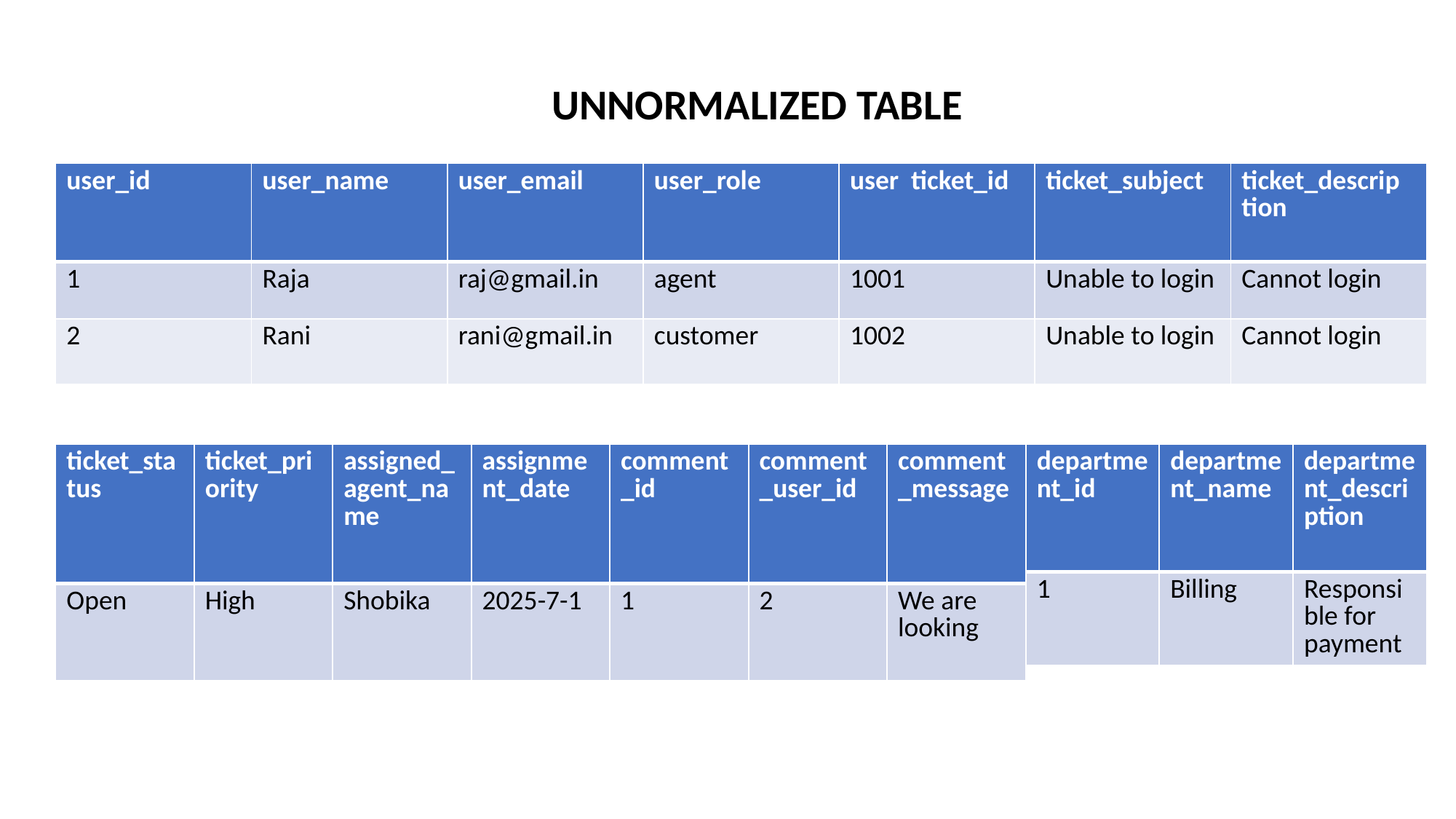

| UNNORMALIZED TABLE |
| --- |
| user\_id | user\_name | user\_email | user\_role | user ticket\_id | ticket\_subject | ticket\_description |
| --- | --- | --- | --- | --- | --- | --- |
| 1 | Raja | raj@gmail.in | agent | 1001 | Unable to login | Cannot login |
| 2 | Rani | rani@gmail.in | customer | 1002 | Unable to login | Cannot login |
| ticket\_status | ticket\_priority | assigned\_agent\_name | assignment\_date | comment\_id | comment\_user\_id | comment\_message |
| --- | --- | --- | --- | --- | --- | --- |
| Open | High | Shobika | 2025-7-1 | 1 | 2 | We are looking |
| department\_id | department\_name | department\_description |
| --- | --- | --- |
| 1 | Billing | Responsible for payment |